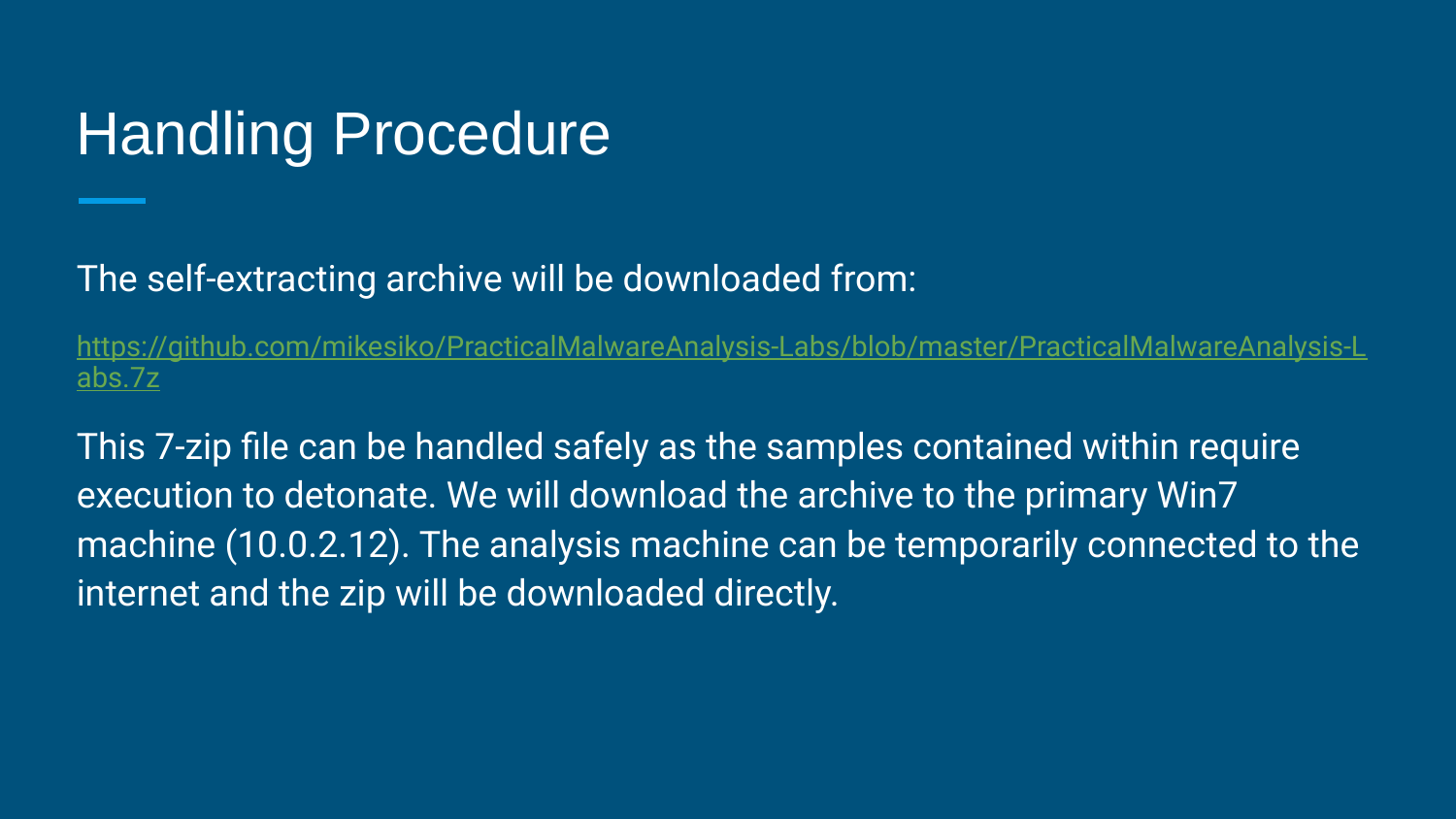

# Handling Procedure
The self-extracting archive will be downloaded from:
https://github.com/mikesiko/PracticalMalwareAnalysis-Labs/blob/master/PracticalMalwareAnalysis-Labs.7z
This 7-zip file can be handled safely as the samples contained within require execution to detonate. We will download the archive to the primary Win7 machine (10.0.2.12). The analysis machine can be temporarily connected to the internet and the zip will be downloaded directly.